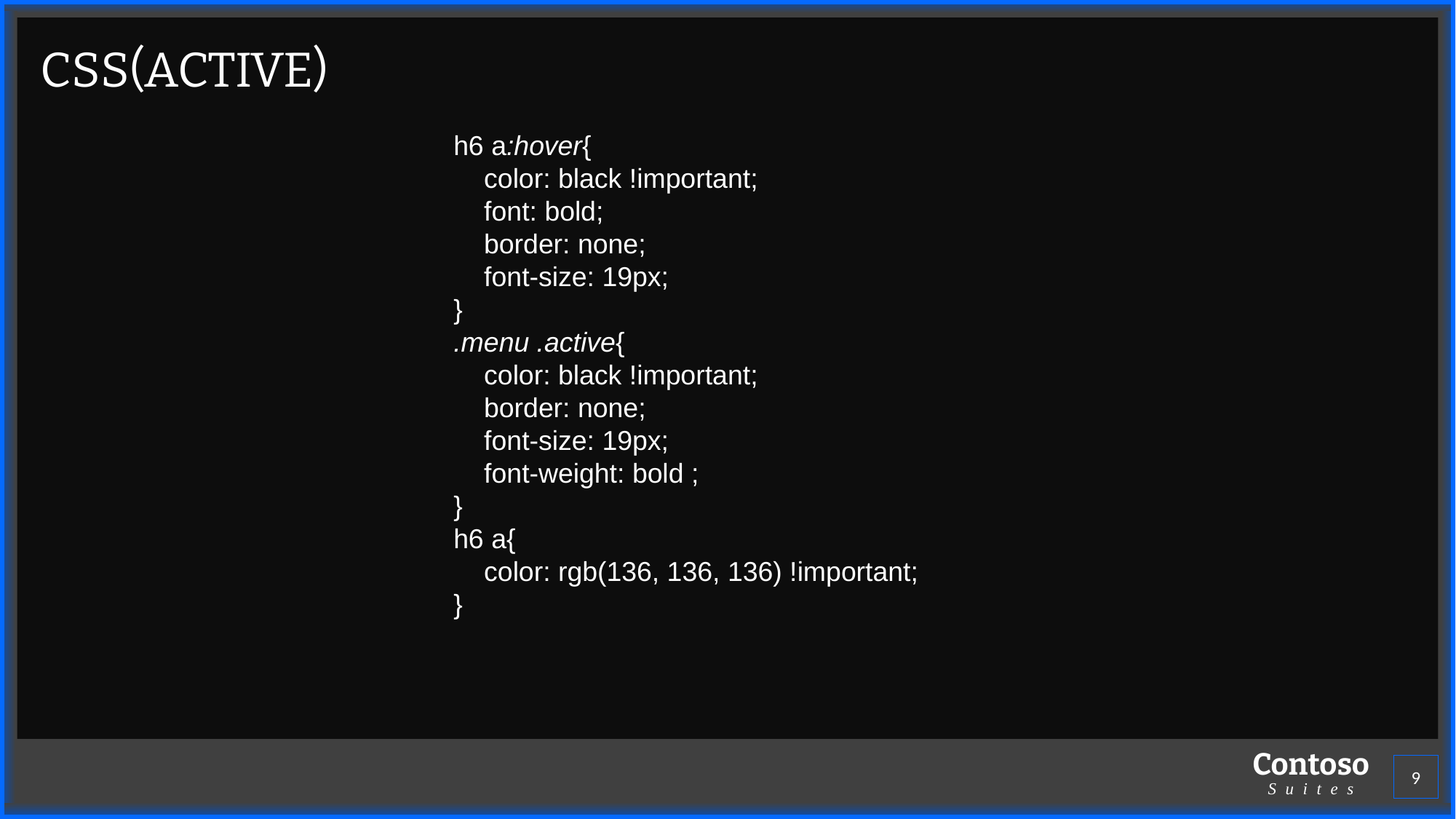

# CSS(ACTIVE)
h6 a:hover{
    color: black !important;
    font: bold;
    border: none;
    font-size: 19px;
}
.menu .active{
    color: black !important;
    border: none;
    font-size: 19px;
    font-weight: bold ;
}
h6 a{
    color: rgb(136, 136, 136) !important;
}

9